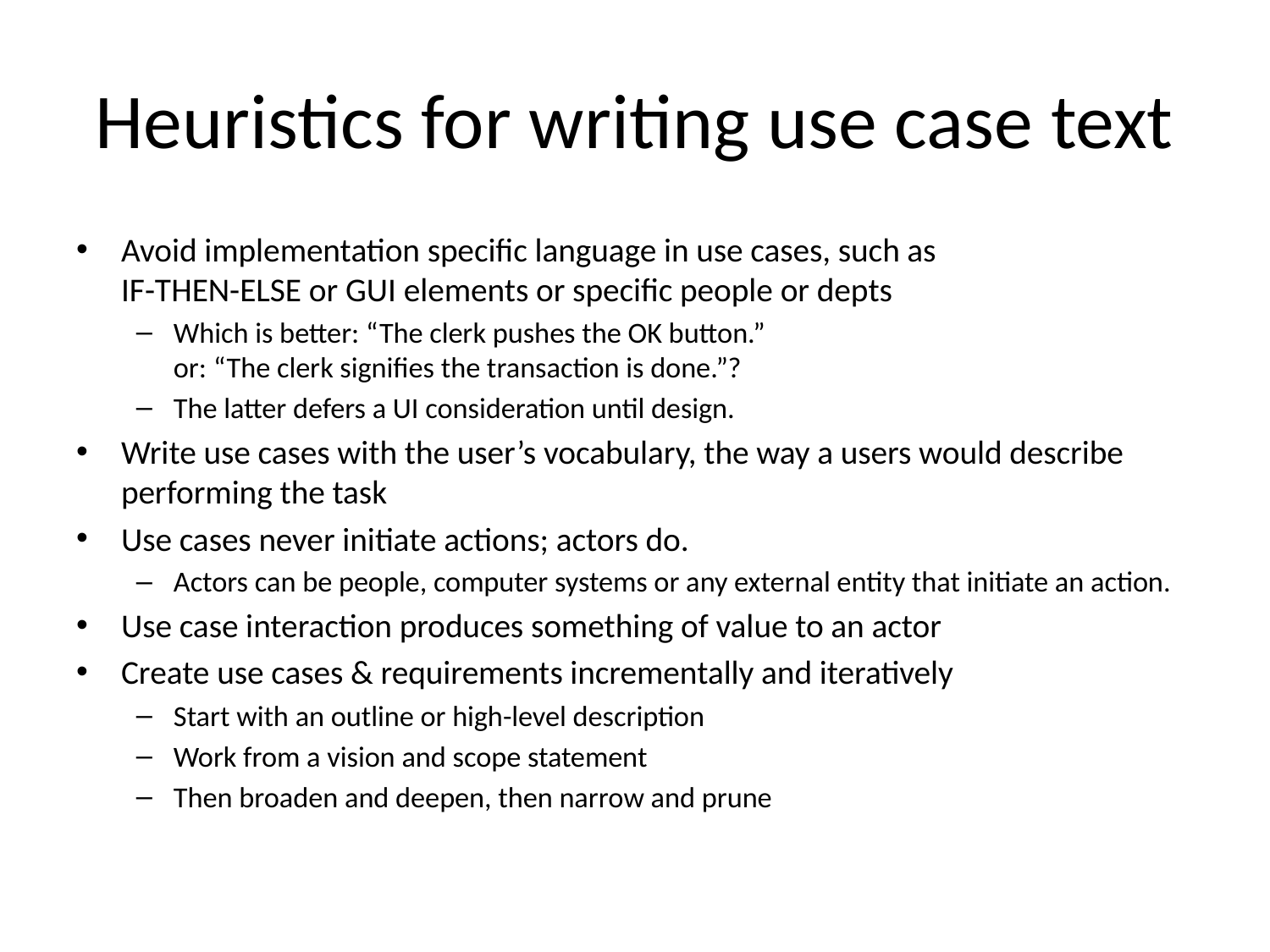

# Heuristics for writing use case text
Avoid implementation specific language in use cases, such as
IF-THEN-ELSE or GUI elements or specific people or depts
Which is better: “The clerk pushes the OK button.”
or: “The clerk signifies the transaction is done.”?
The latter defers a UI consideration until design.
Write use cases with the user’s vocabulary, the way a users would describe performing the task
Use cases never initiate actions; actors do.
Actors can be people, computer systems or any external entity that initiate an action.
Use case interaction produces something of value to an actor
Create use cases & requirements incrementally and iteratively
Start with an outline or high-level description
Work from a vision and scope statement
Then broaden and deepen, then narrow and prune